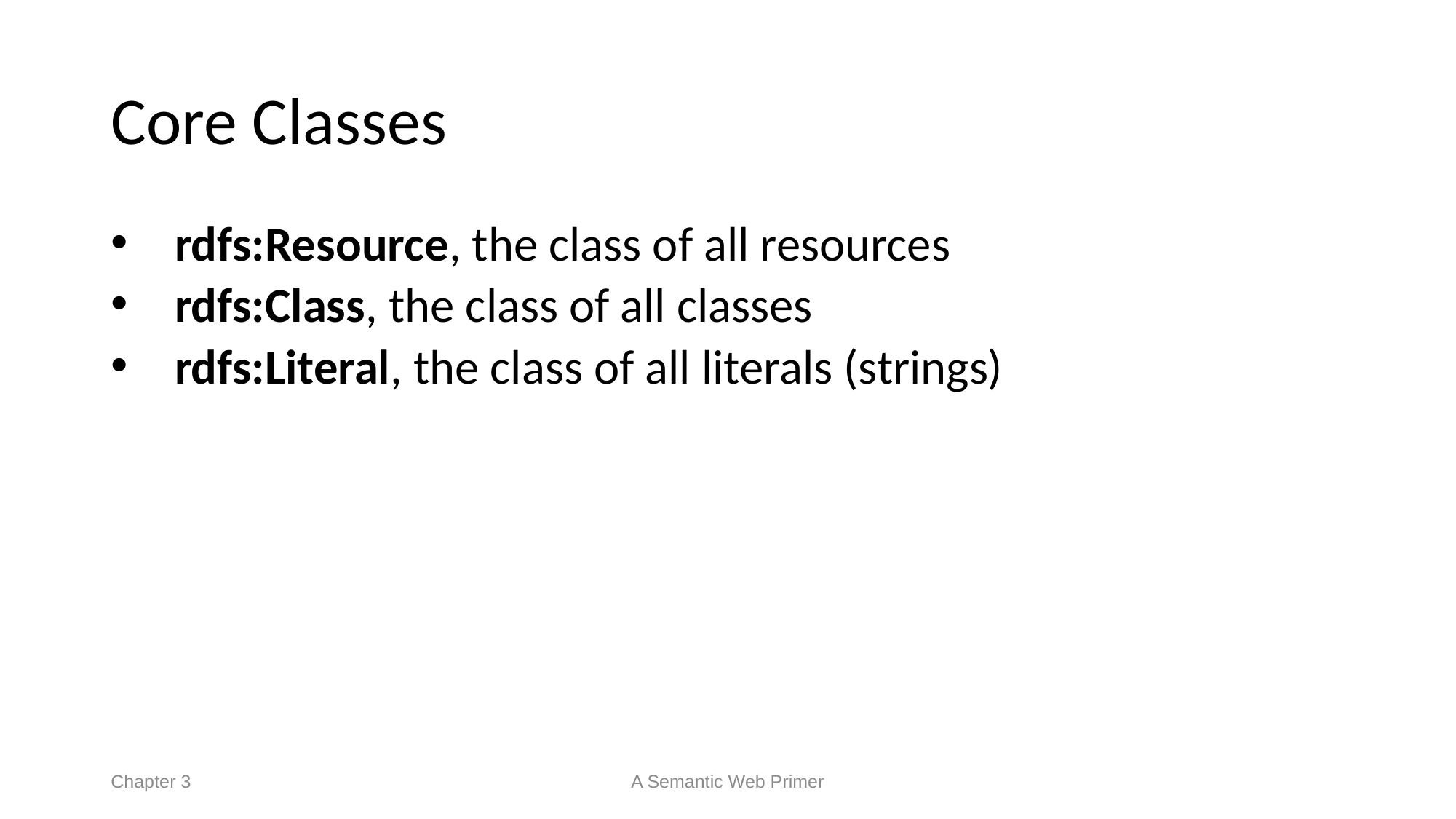

# Core Classes
rdfs:Resource, the class of all resources
rdfs:Class, the class of all classes
rdfs:Literal, the class of all literals (strings)
Chapter 3
A Semantic Web Primer
49